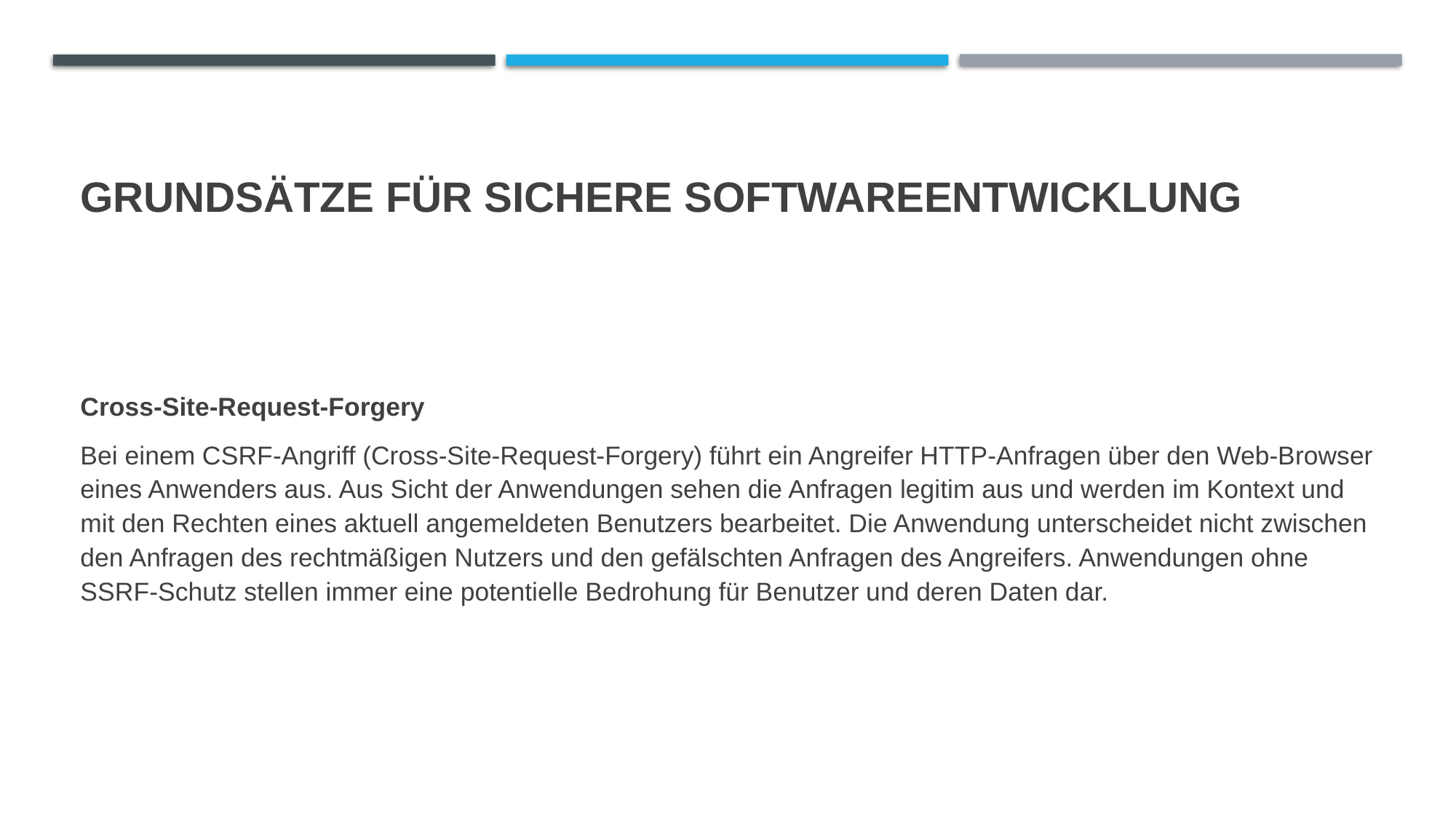

# Grundsätze für sichere Softwareentwicklung
Cross-Site-Request-Forgery
Bei einem CSRF-Angriff (Cross-Site-Request-Forgery) führt ein Angreifer HTTP-Anfragen über den Web-Browser eines Anwenders aus. Aus Sicht der Anwendungen sehen die Anfragen legitim aus und werden im Kontext und mit den Rechten eines aktuell angemeldeten Benutzers bearbeitet. Die Anwendung unterscheidet nicht zwischen den Anfragen des rechtmäßigen Nutzers und den gefälschten Anfragen des Angreifers. Anwendungen ohne SSRF-Schutz stellen immer eine potentielle Bedrohung für Benutzer und deren Daten dar.